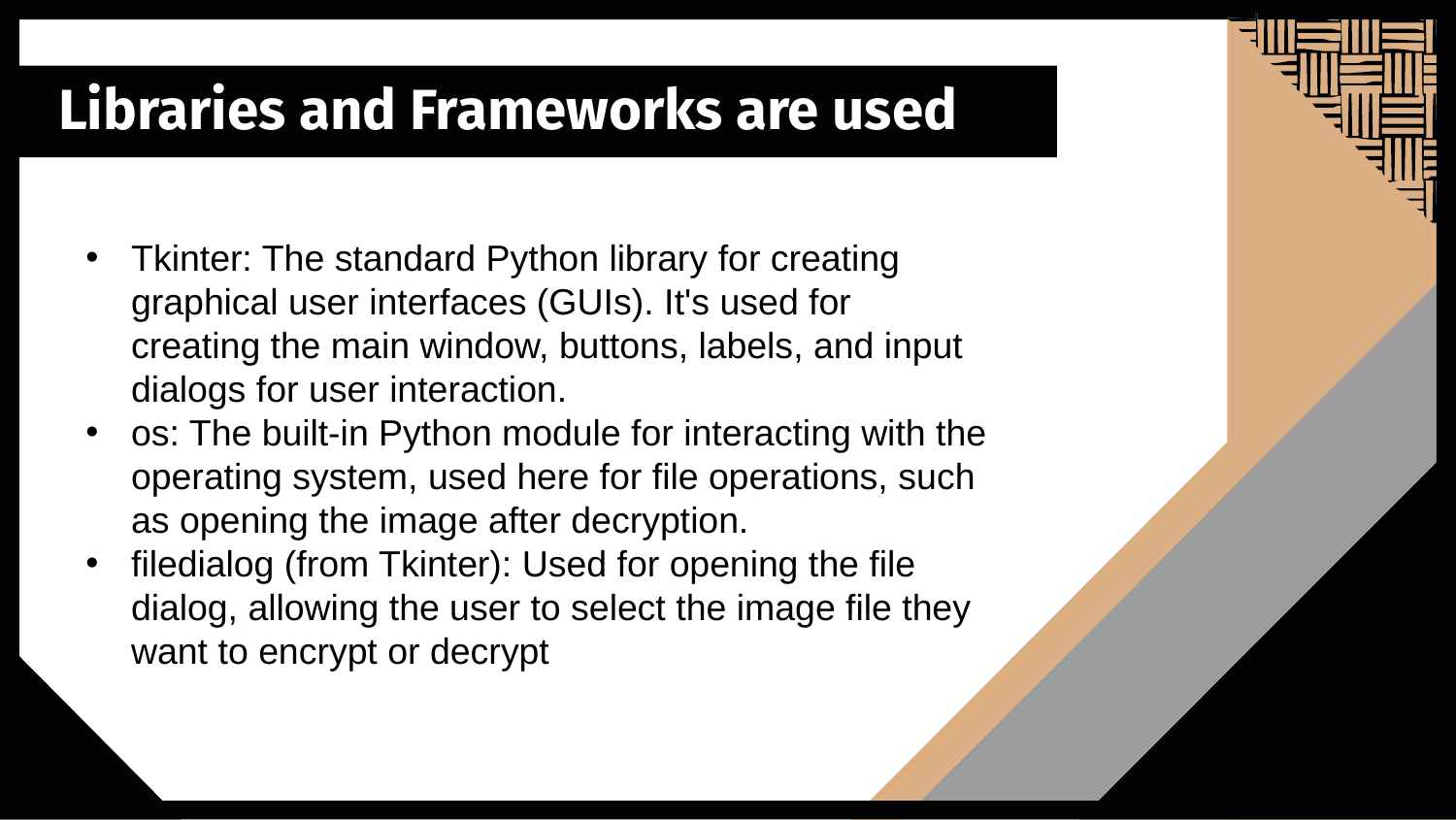

# Libraries and Frameworks are used
:
Tkinter: The standard Python library for creating graphical user interfaces (GUIs). It's used for creating the main window, buttons, labels, and input dialogs for user interaction.
os: The built-in Python module for interacting with the operating system, used here for file operations, such as opening the image after decryption.
filedialog (from Tkinter): Used for opening the file dialog, allowing the user to select the image file they want to encrypt or decrypt